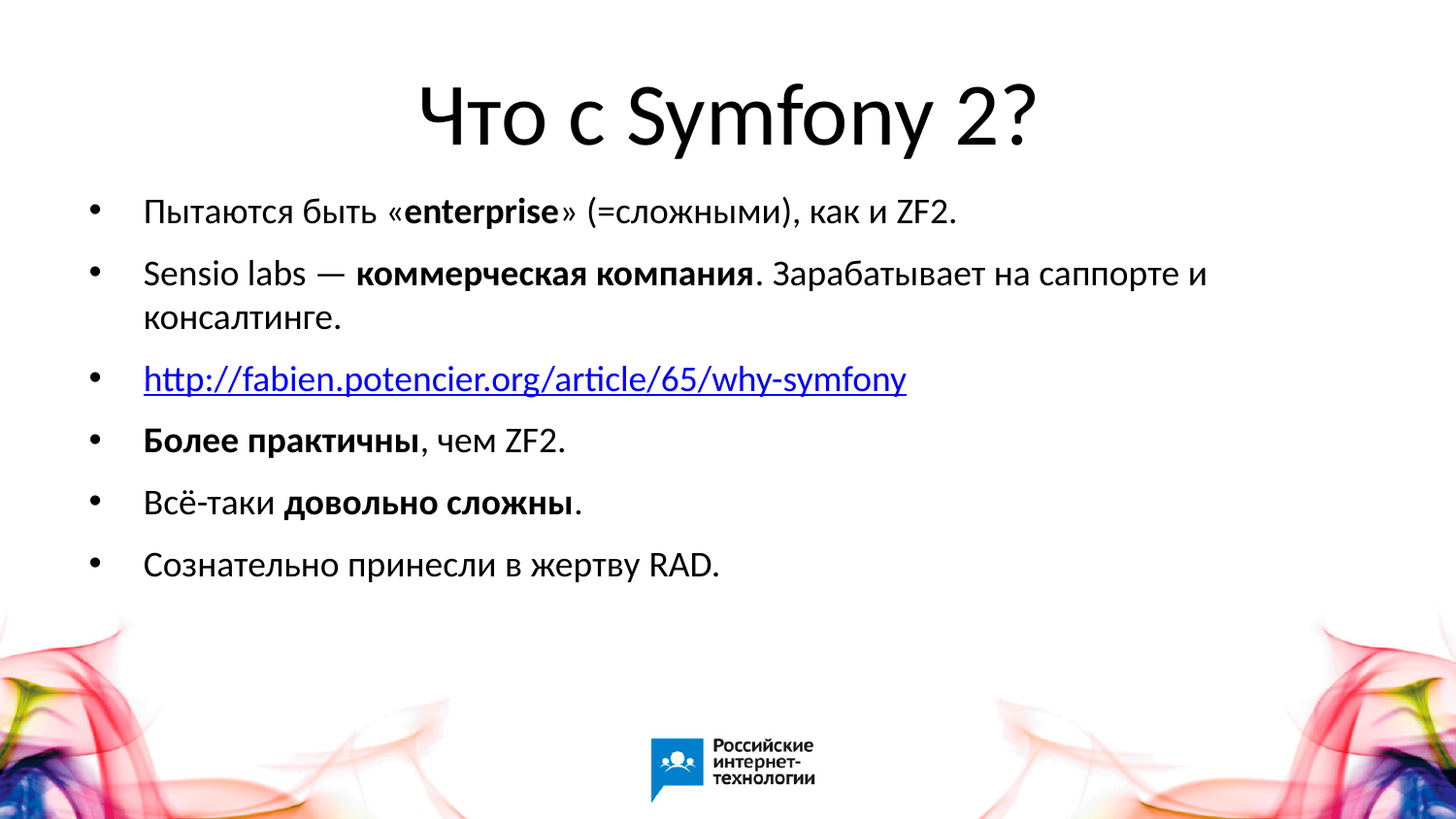

# Что с Symfony 2?
Пытаются быть «enterprise» (=сложными), как и ZF2.
Sensio labs — коммерческая компания. Зарабатывает на саппорте и консалтинге.
http://fabien.potencier.org/article/65/why-symfony
Более практичны, чем ZF2.
Всё-таки довольно сложны.
Сознательно принесли в жертву RAD.